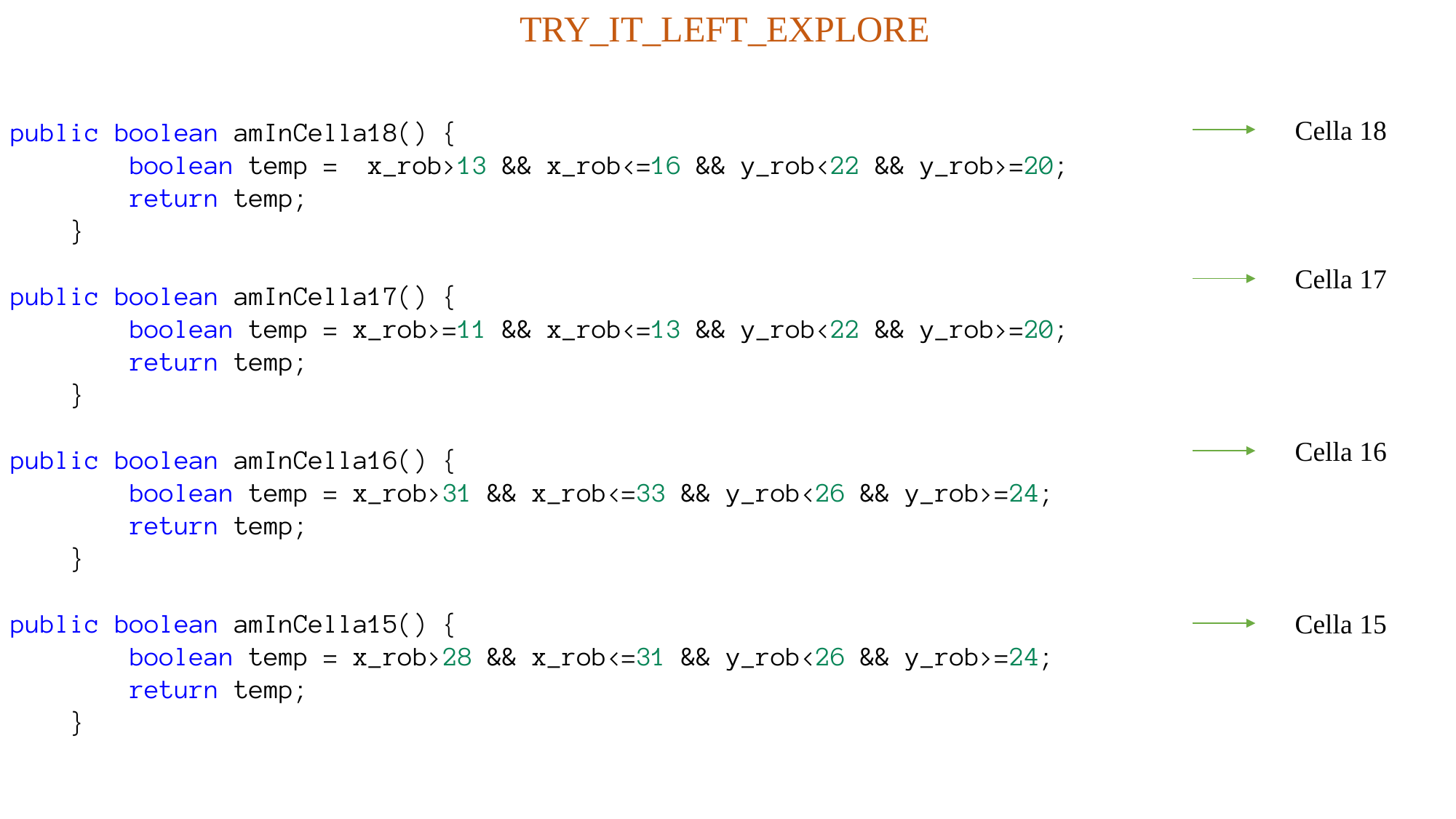

TRY_IT_LEFT_EXPLORE
Cella 18
public boolean amInCella18() {
        boolean temp =  x_rob>13 && x_rob<=16 && y_rob<22 && y_rob>=20;
        return temp;
    }
public boolean amInCella17() {
        boolean temp = x_rob>=11 && x_rob<=13 && y_rob<22 && y_rob>=20;
        return temp;
    }
public boolean amInCella16() {
        boolean temp = x_rob>31 && x_rob<=33 && y_rob<26 && y_rob>=24;
        return temp;
    }

public boolean amInCella15() {
        boolean temp = x_rob>28 && x_rob<=31 && y_rob<26 && y_rob>=24;
        return temp;
    }
Cella 17
Cella 16
Cella 15